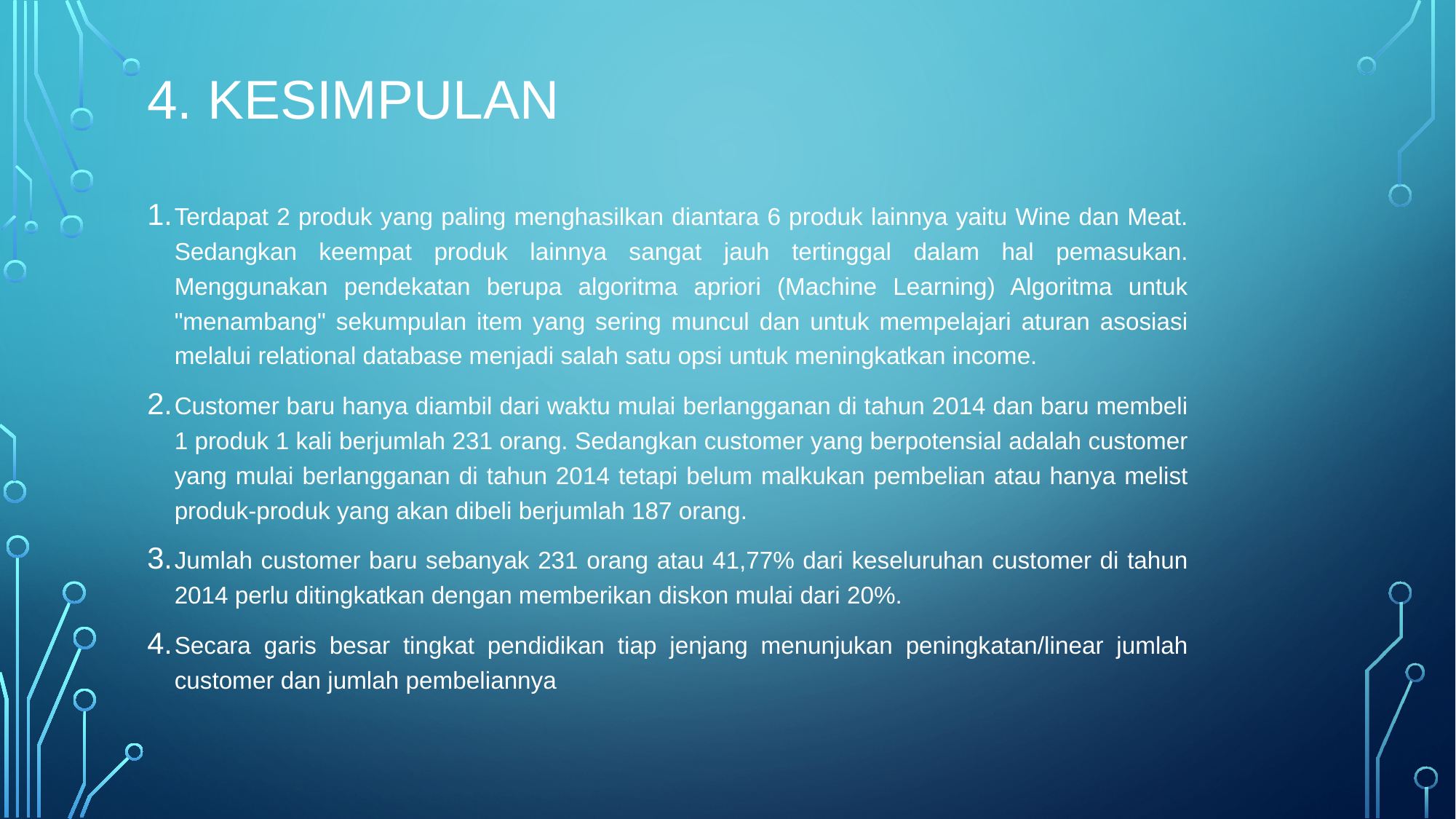

# 4. Kesimpulan
Terdapat 2 produk yang paling menghasilkan diantara 6 produk lainnya yaitu Wine dan Meat. Sedangkan keempat produk lainnya sangat jauh tertinggal dalam hal pemasukan. Menggunakan pendekatan berupa algoritma apriori (Machine Learning) Algoritma untuk "menambang" sekumpulan item yang sering muncul dan untuk mempelajari aturan asosiasi melalui relational database menjadi salah satu opsi untuk meningkatkan income.
Customer baru hanya diambil dari waktu mulai berlangganan di tahun 2014 dan baru membeli 1 produk 1 kali berjumlah 231 orang. Sedangkan customer yang berpotensial adalah customer yang mulai berlangganan di tahun 2014 tetapi belum malkukan pembelian atau hanya melist produk-produk yang akan dibeli berjumlah 187 orang.
Jumlah customer baru sebanyak 231 orang atau 41,77% dari keseluruhan customer di tahun 2014 perlu ditingkatkan dengan memberikan diskon mulai dari 20%.
Secara garis besar tingkat pendidikan tiap jenjang menunjukan peningkatan/linear jumlah customer dan jumlah pembeliannya